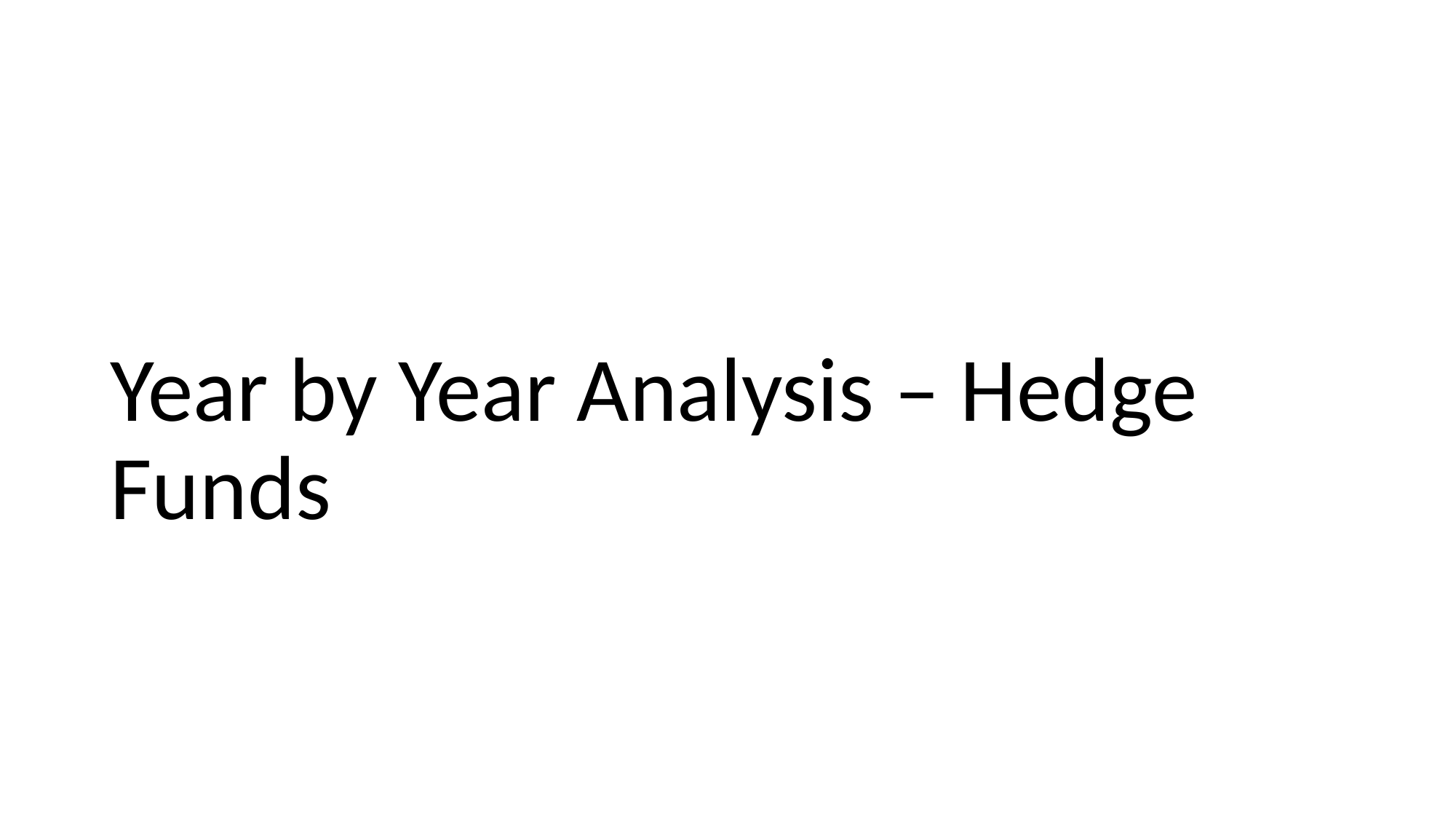

# Year by Year Analysis – Hedge Funds